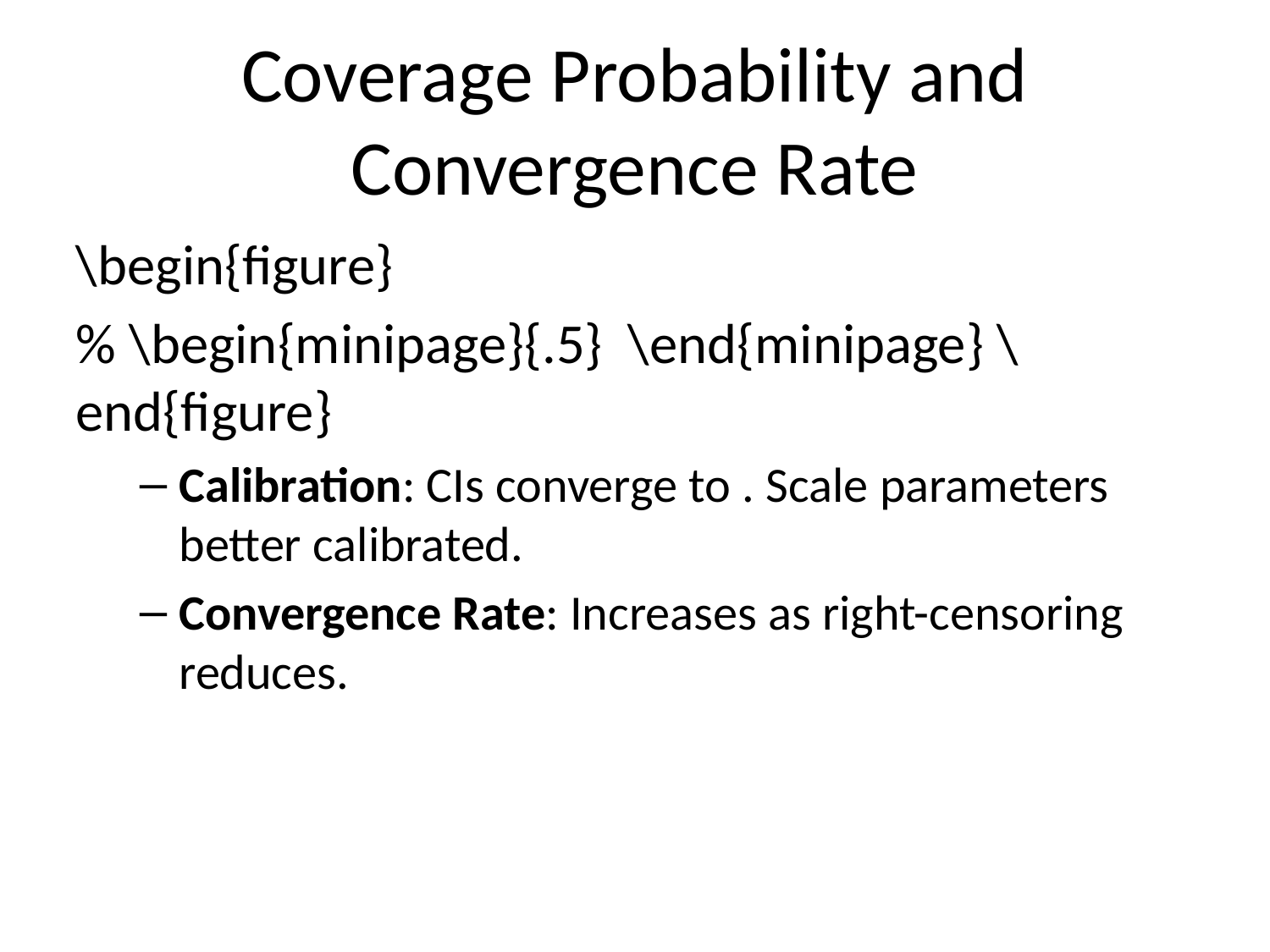

# Coverage Probability and Convergence Rate
\begin{figure}
% \begin{minipage}{.5}  \end{minipage} \end{figure}
Calibration: CIs converge to . Scale parameters better calibrated.
Convergence Rate: Increases as right-censoring reduces.